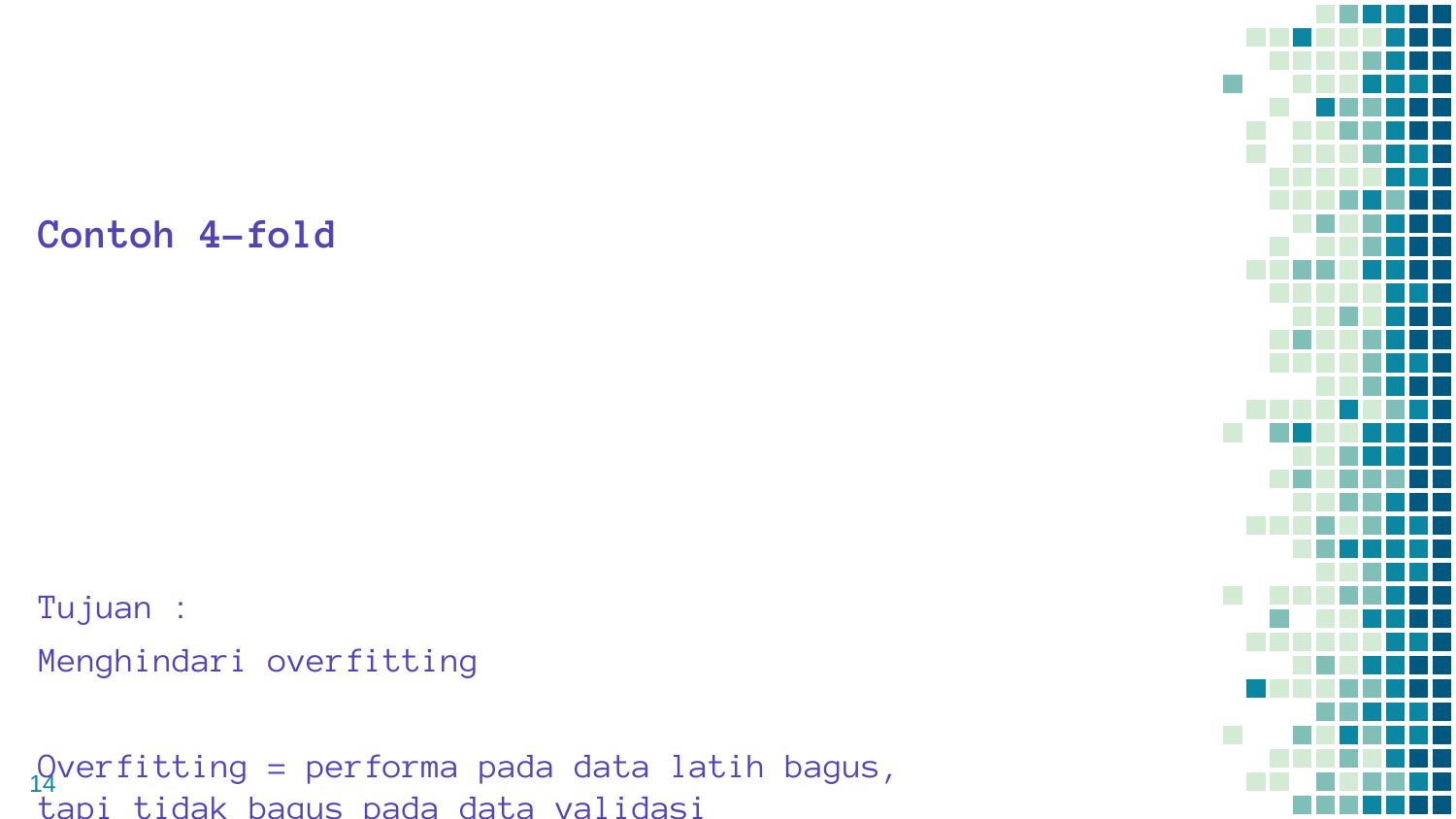

#
Contoh 4-fold

Tujuan :
Menghindari overfitting

Overfitting = performa pada data latih bagus,
tapi tidak bagus pada data validasi
14